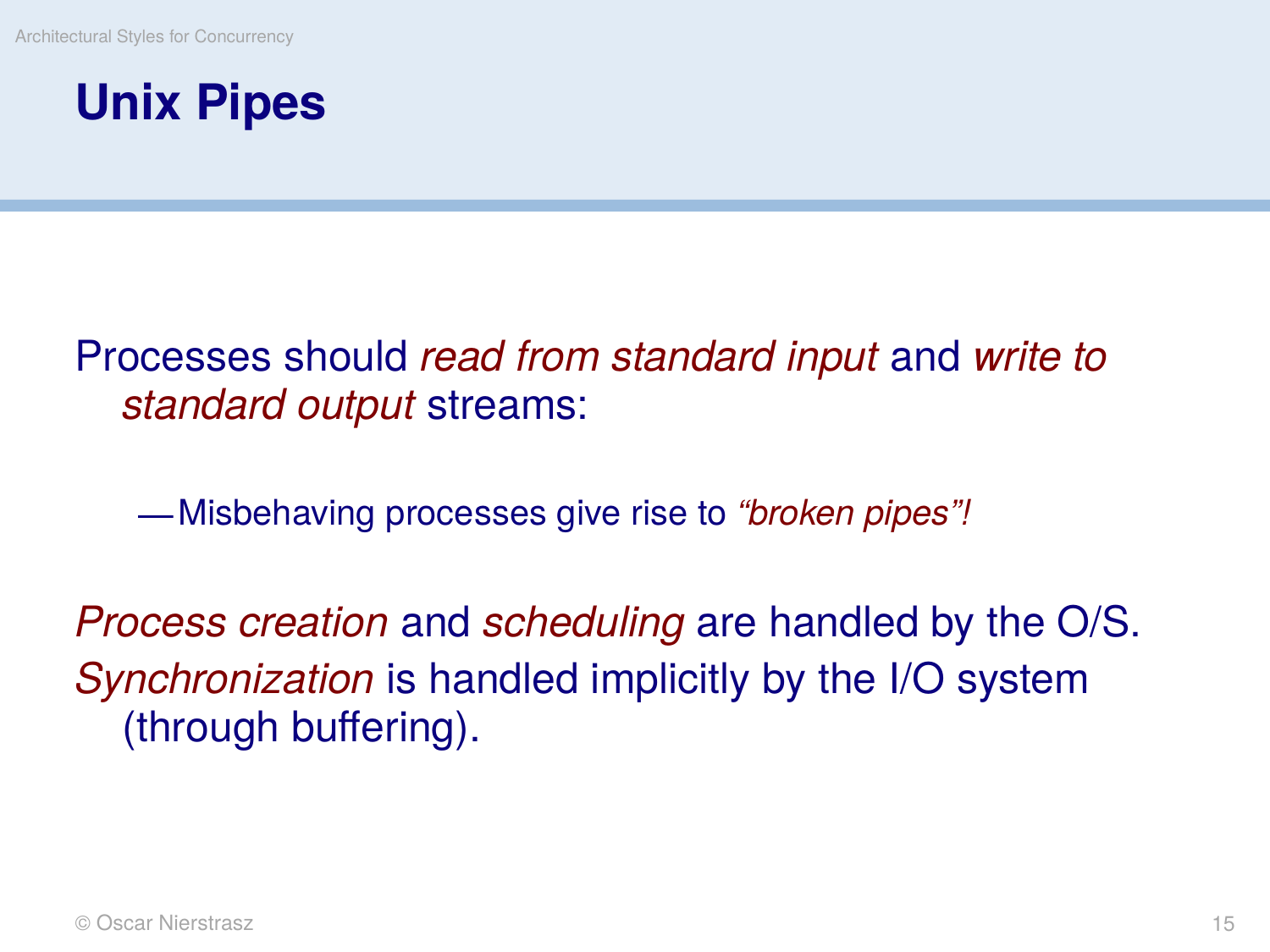

Architectural Styles for Concurrency
# Unix Pipes
Processes should read from standard input and write to standard output streams:

Misbehaving processes give rise to “broken pipes”!

Process creation and scheduling are handled by the O/S.
Synchronization is handled implicitly by the I/O system (through buffering).
© Oscar Nierstrasz
15